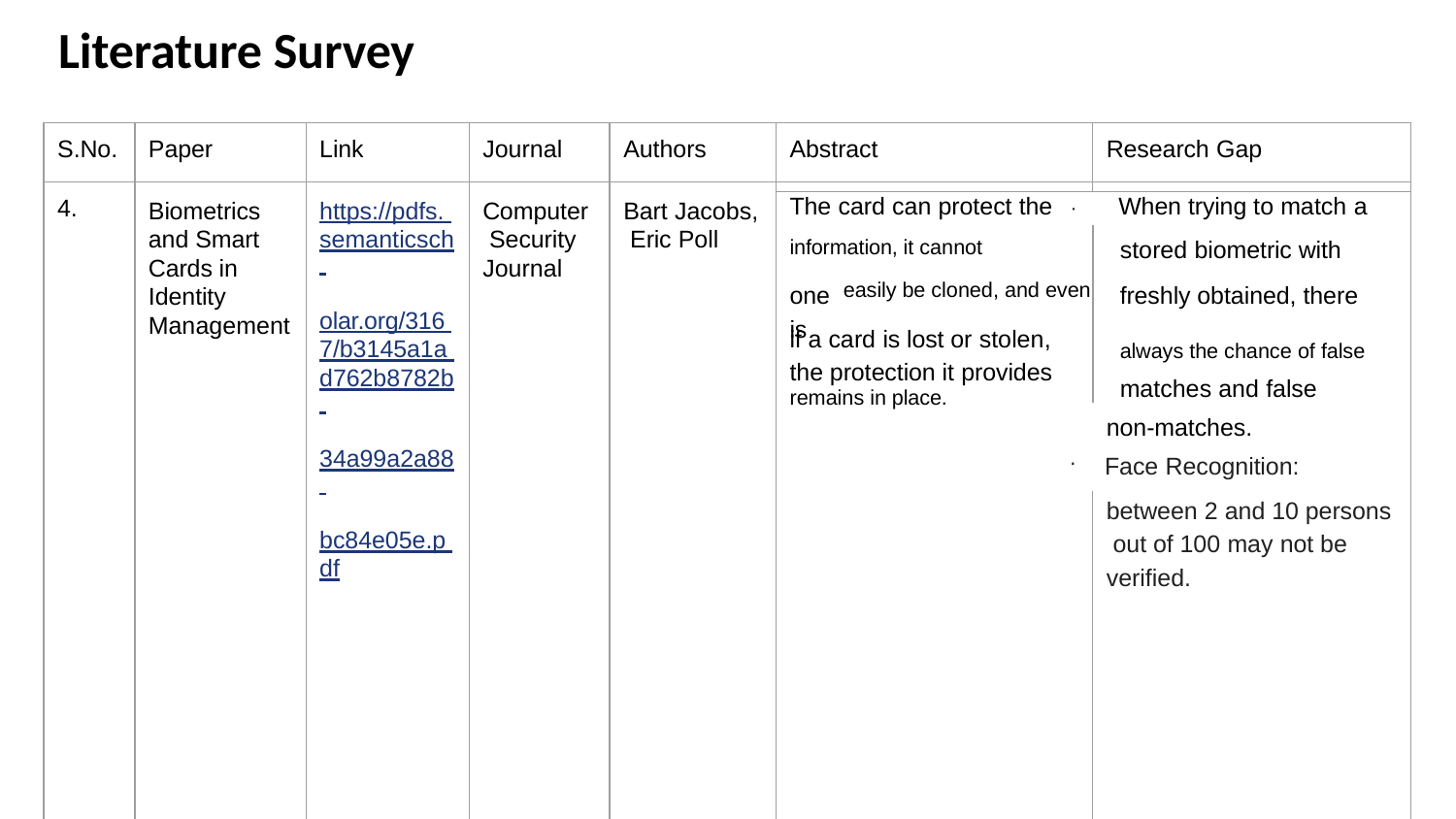

# Literature Survey
| S.No. | Paper | Link | Journal | Authors | Abstract | Research Gap |
| --- | --- | --- | --- | --- | --- | --- |
| 4. | Biometrics and Smart Cards in Identity Management | https://pdfs. semanticsch olar.org/316 7/b3145a1a d762b8782b 34a99a2a88 bc84e05e.p df | Computer Security Journal | Bart Jacobs, Eric Poll |  |  |
|  |  |  |  |  | The card can protect the · When trying to match a information, it cannot stored biometric with one easily be cloned, and even freshly obtained, there is if a card is lost or stolen, always the chance of false the protection it provides remains in place. matches and false non-matches. Face Recognition: |  |
|  |  |  |  |  |  | between 2 and 10 persons out of 100 may not be verified. |